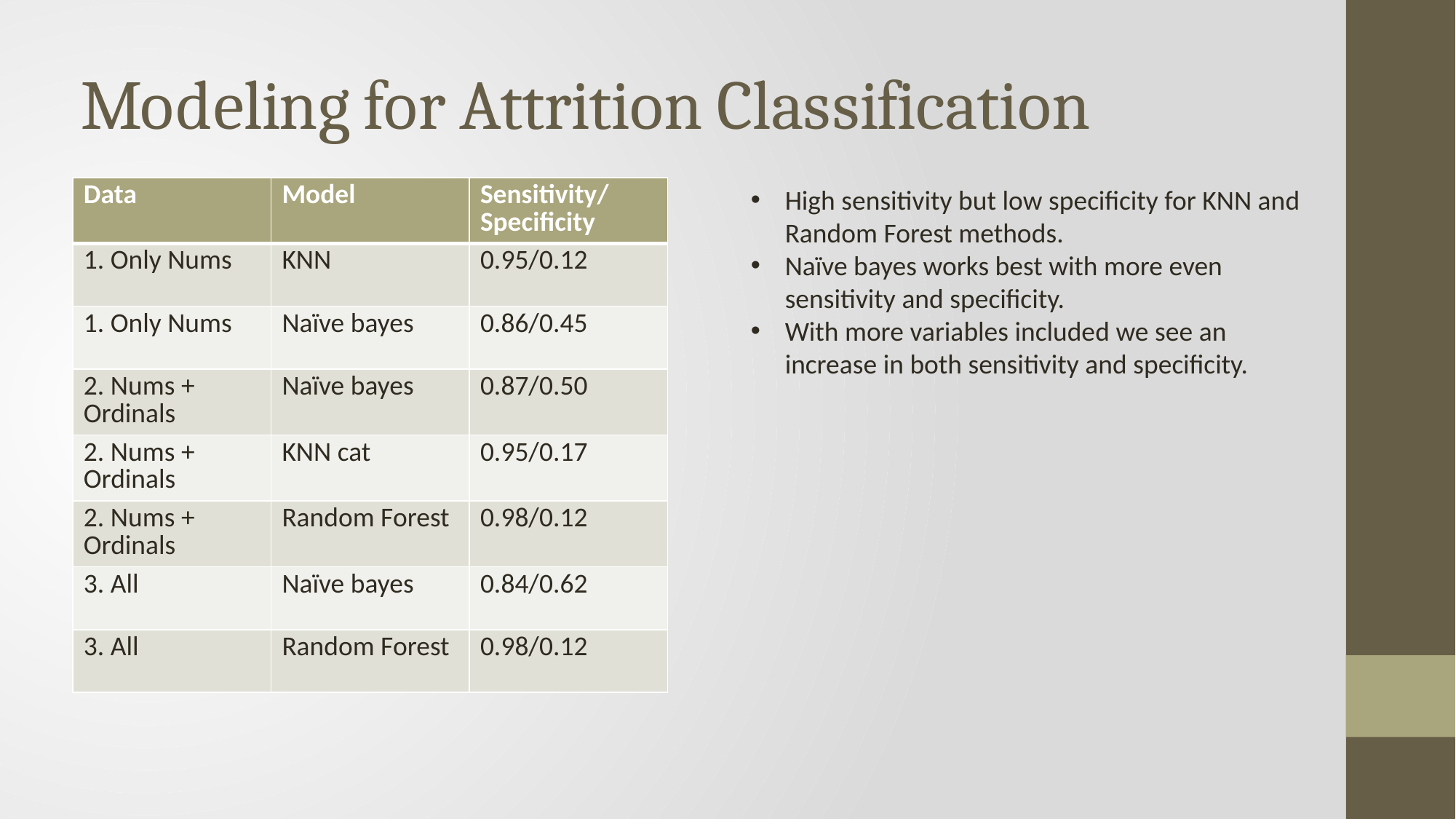

# Modeling for Attrition Classification
| Data | Model | Sensitivity/Specificity |
| --- | --- | --- |
| 1. Only Nums | KNN | 0.95/0.12 |
| 1. Only Nums | Naïve bayes | 0.86/0.45 |
| 2. Nums + Ordinals | Naïve bayes | 0.87/0.50 |
| 2. Nums + Ordinals | KNN cat | 0.95/0.17 |
| 2. Nums + Ordinals | Random Forest | 0.98/0.12 |
| 3. All | Naïve bayes | 0.84/0.62 |
| 3. All | Random Forest | 0.98/0.12 |
High sensitivity but low specificity for KNN and Random Forest methods.
Naïve bayes works best with more even sensitivity and specificity.
With more variables included we see an increase in both sensitivity and specificity.